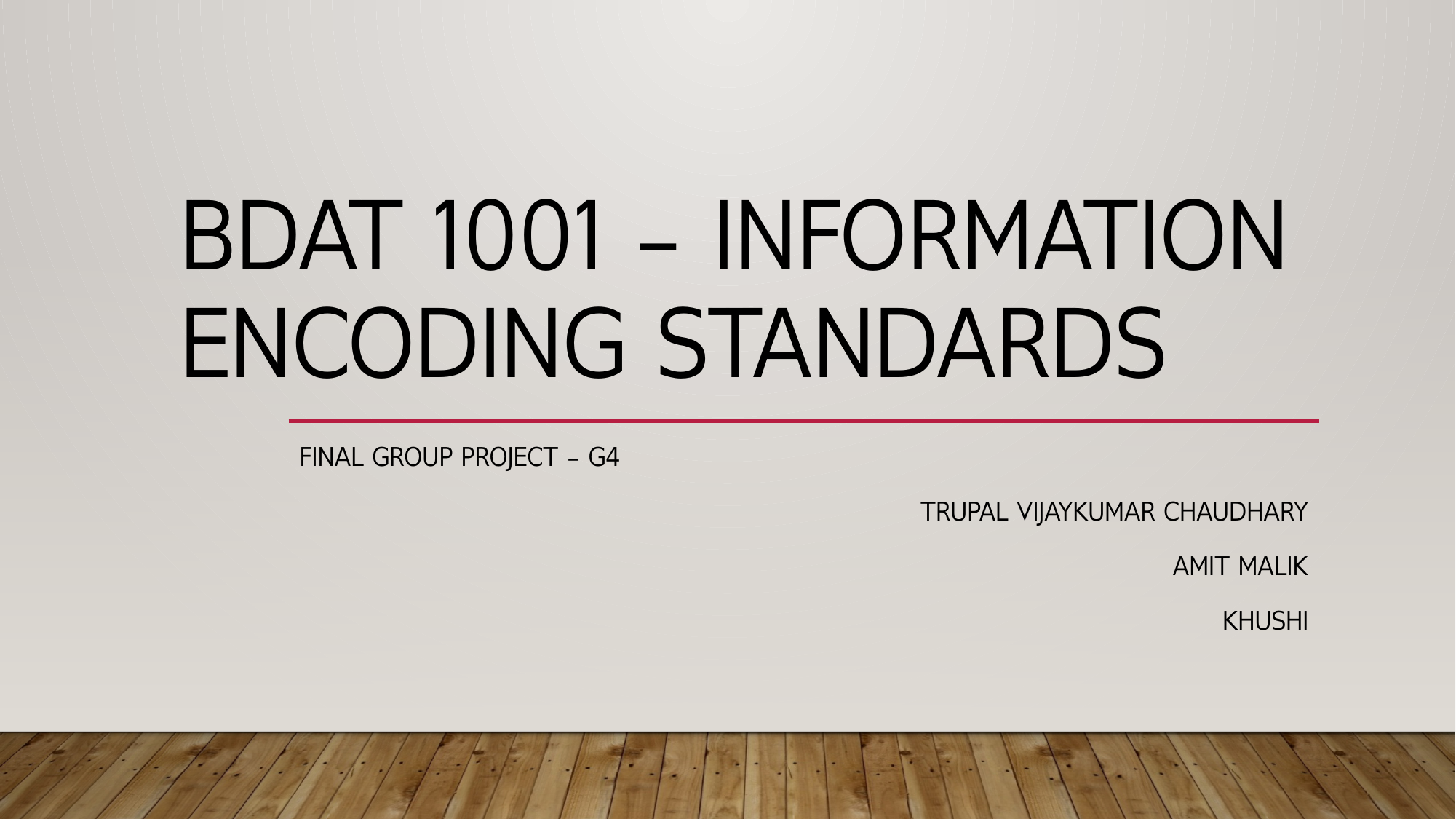

# BDAT 1001 – Information encoding standards
Final Group Project – G4
Trupal Vijaykumar Chaudhary
Amit Malik
Khushi